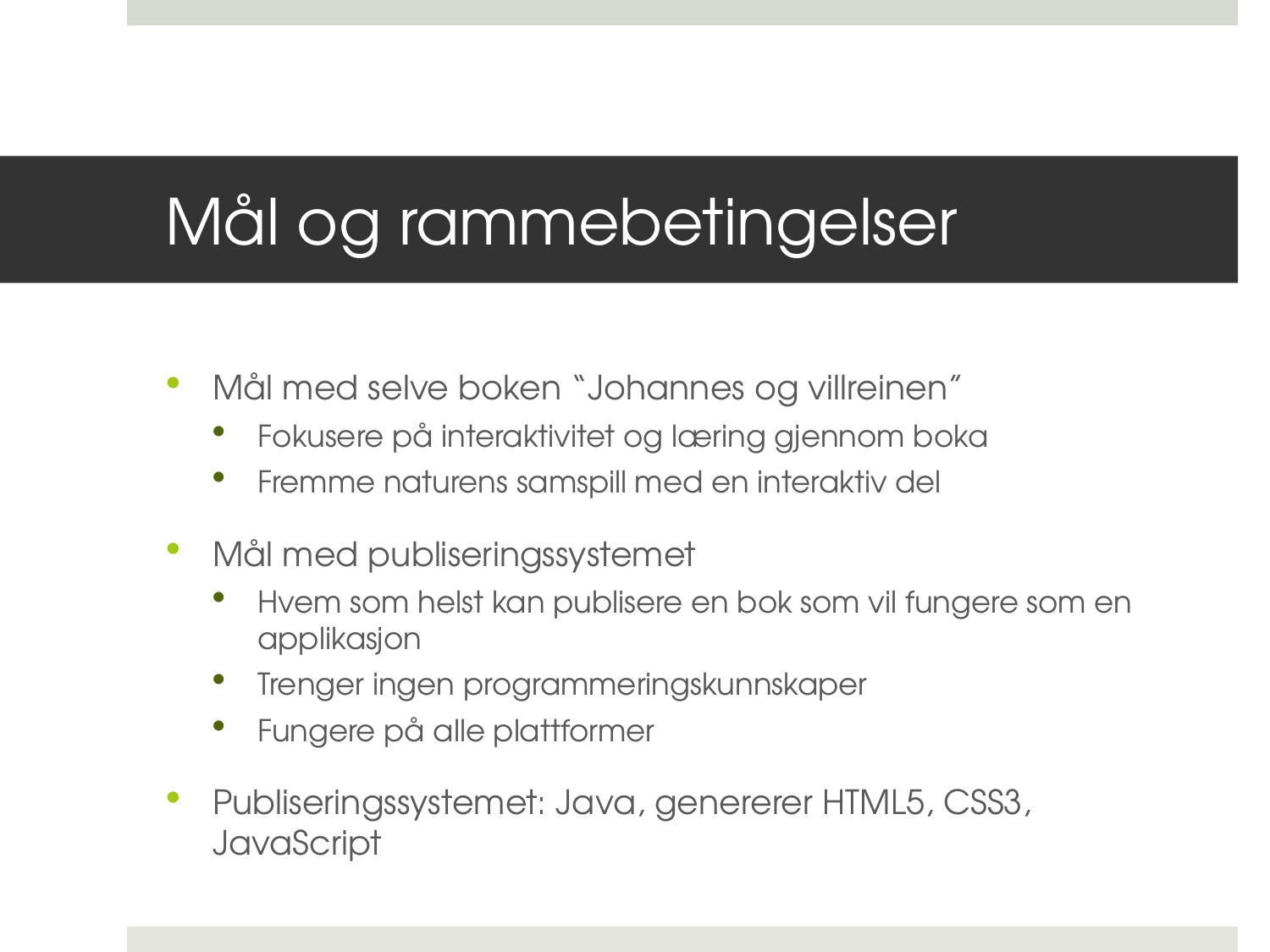

# Mål og rammebetingelser
Mål med selve boken “Johannes og villreinen”
Fokusere på interaktivitet og læring gjennom boka
Fremme naturens samspill med en interaktiv del
Mål med publiseringssystemet
Hvem som helst kan publisere en bok som vil fungere som en applikasjon
Trenger ingen programmeringskunnskaper
Fungere på alle plattformer
Publiseringssystemet: Java, genererer HTML5, CSS3, JavaScript